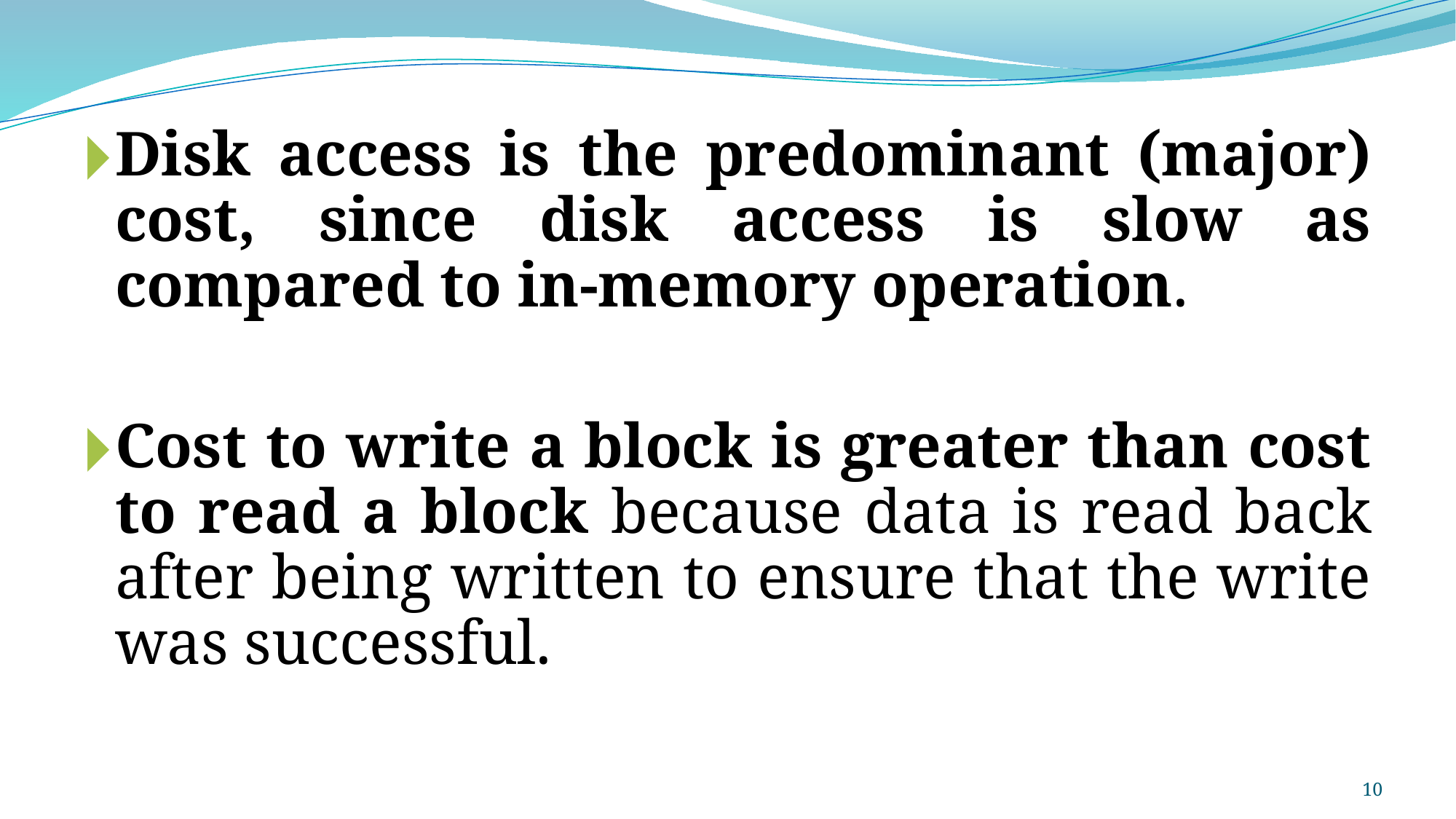

Disk access is the predominant (major) cost, since disk access is slow as compared to in-memory operation.

Cost to write a block is greater than cost to read a block because data is read back after being written to ensure that the write was successful.

10